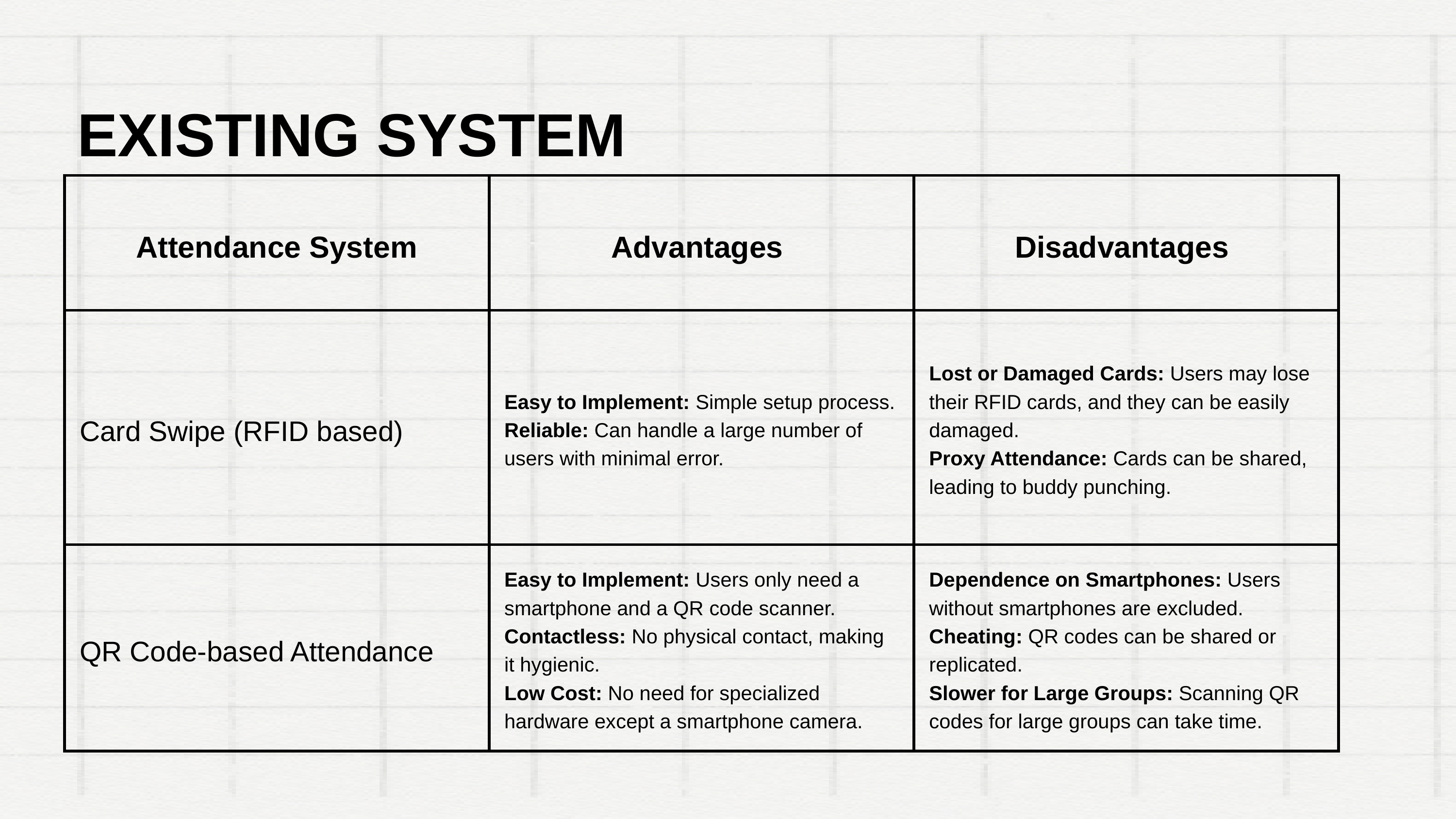

EXISTING SYSTEM
| Attendance System | Advantages | Disadvantages |
| --- | --- | --- |
| Card Swipe (RFID based) | Easy to Implement: Simple setup process. Reliable: Can handle a large number of users with minimal error. | Lost or Damaged Cards: Users may lose their RFID cards, and they can be easily damaged. Proxy Attendance: Cards can be shared, leading to buddy punching. |
| QR Code-based Attendance | Easy to Implement: Users only need a smartphone and a QR code scanner. Contactless: No physical contact, making it hygienic. Low Cost: No need for specialized hardware except a smartphone camera. | Dependence on Smartphones: Users without smartphones are excluded. Cheating: QR codes can be shared or replicated. Slower for Large Groups: Scanning QR codes for large groups can take time. |